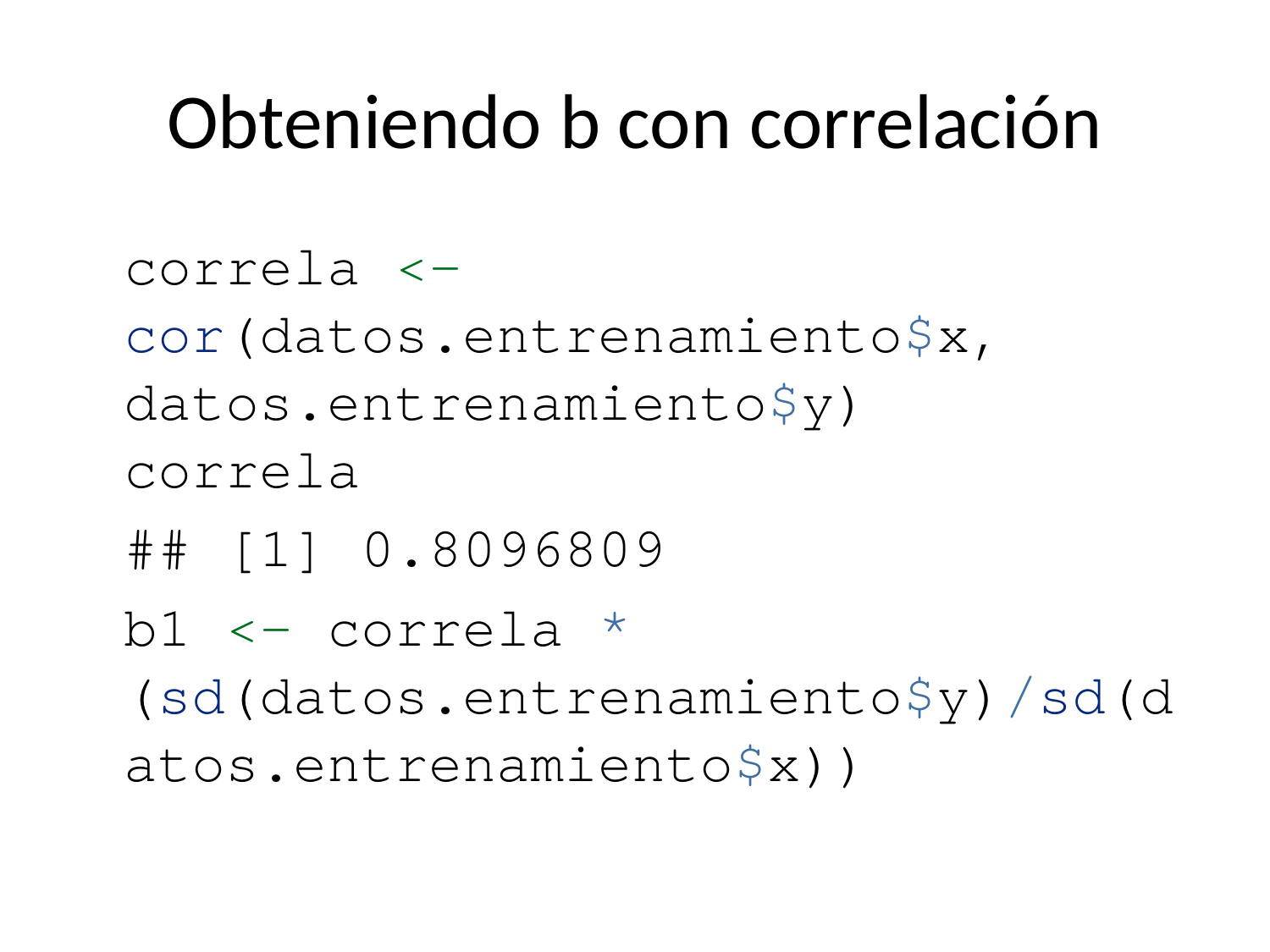

# Obteniendo b con correlación
correla <- cor(datos.entrenamiento$x, datos.entrenamiento$y)
correla
## [1] 0.8096809
b1 <- correla * (sd(datos.entrenamiento$y)/sd(datos.entrenamiento$x))